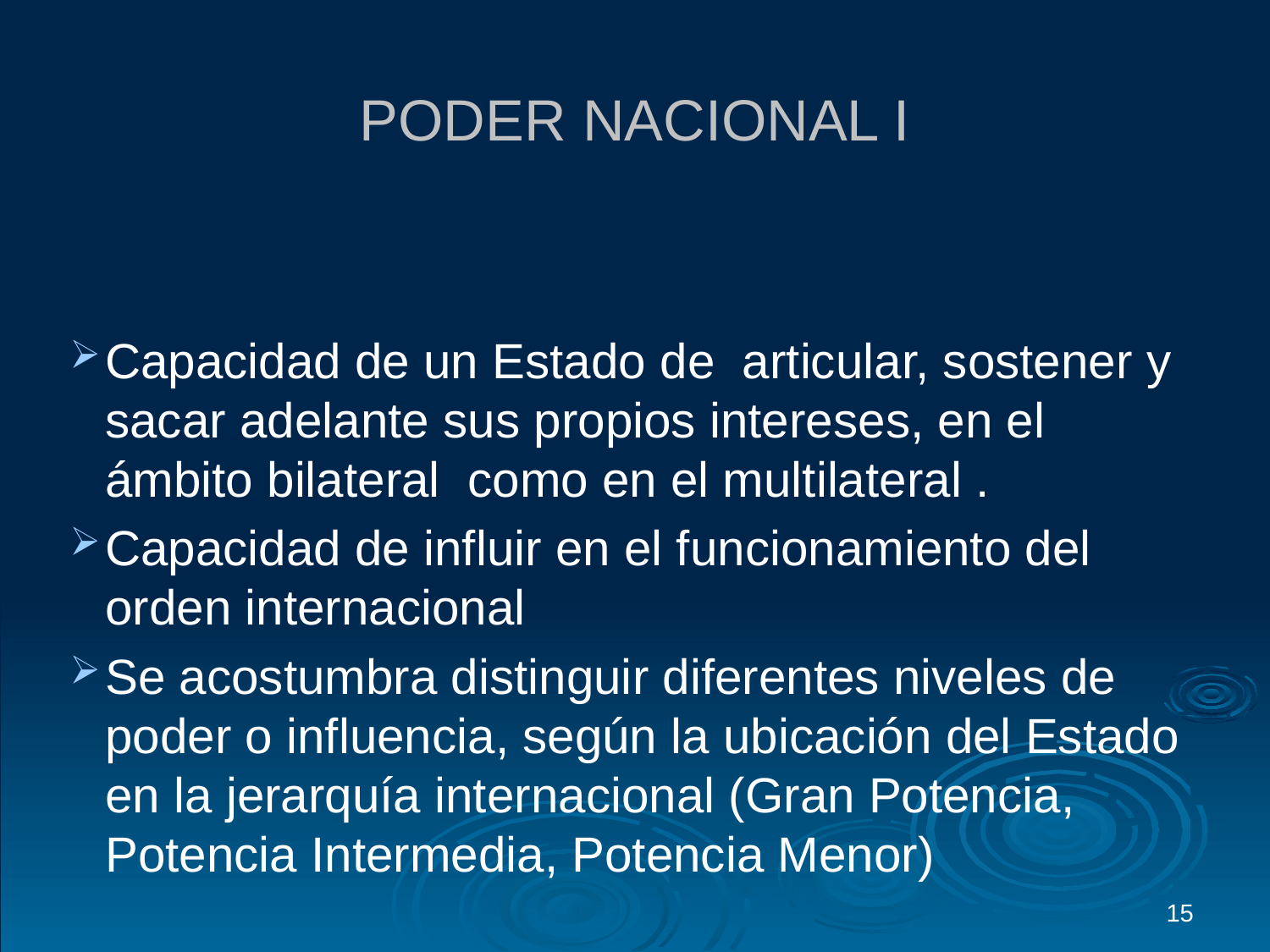

# PODER NACIONAL I
Capacidad de un Estado de  articular, sostener y sacar adelante sus propios intereses, en el ámbito bilateral  como en el multilateral .
Capacidad de influir en el funcionamiento del orden internacional
Se acostumbra distinguir diferentes niveles de poder o influencia, según la ubicación del Estado en la jerarquía internacional (Gran Potencia, Potencia Intermedia, Potencia Menor)
15